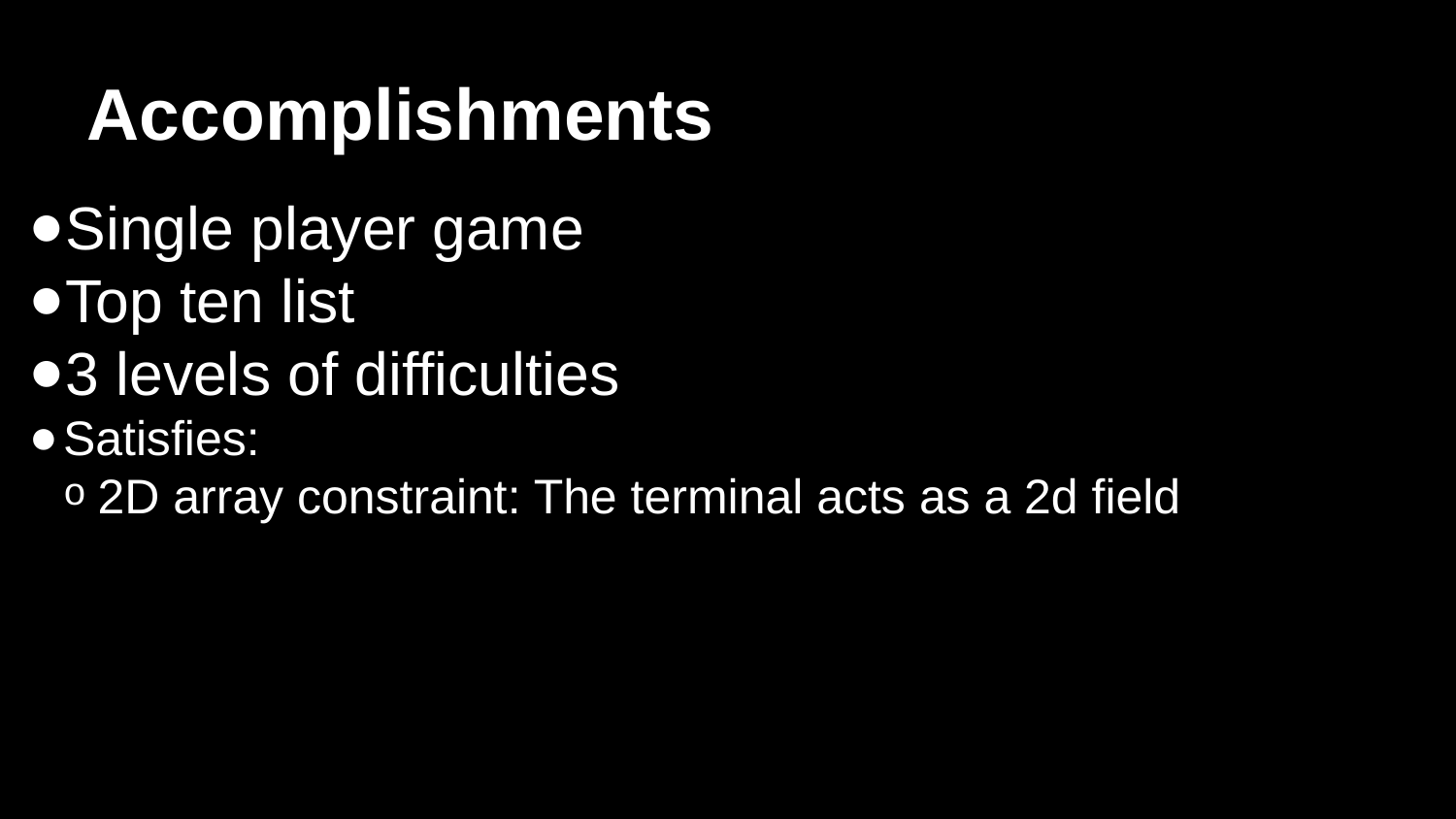

Accomplishments
Single player game
Top ten list
3 levels of difficulties
Satisfies:
2D array constraint: The terminal acts as a 2d field